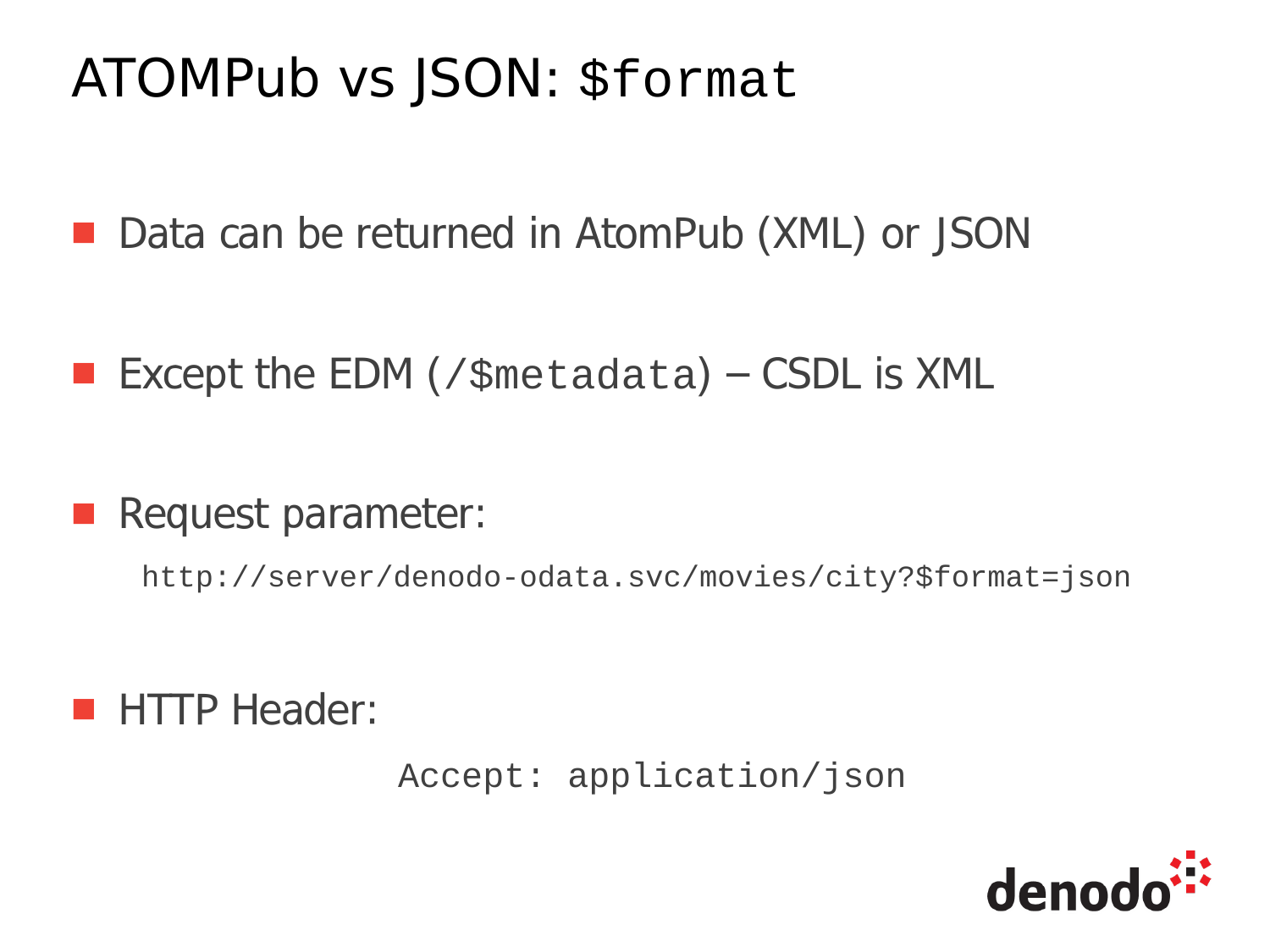

# ATOMPub vs JSON: $format
Data can be returned in AtomPub (XML) or JSON

Except the EDM (/$metadata) – CSDL is XML

Request parameter:
http://server/denodo-odata.svc/movies/city?$format=json

HTTP Header:
Accept: application/json